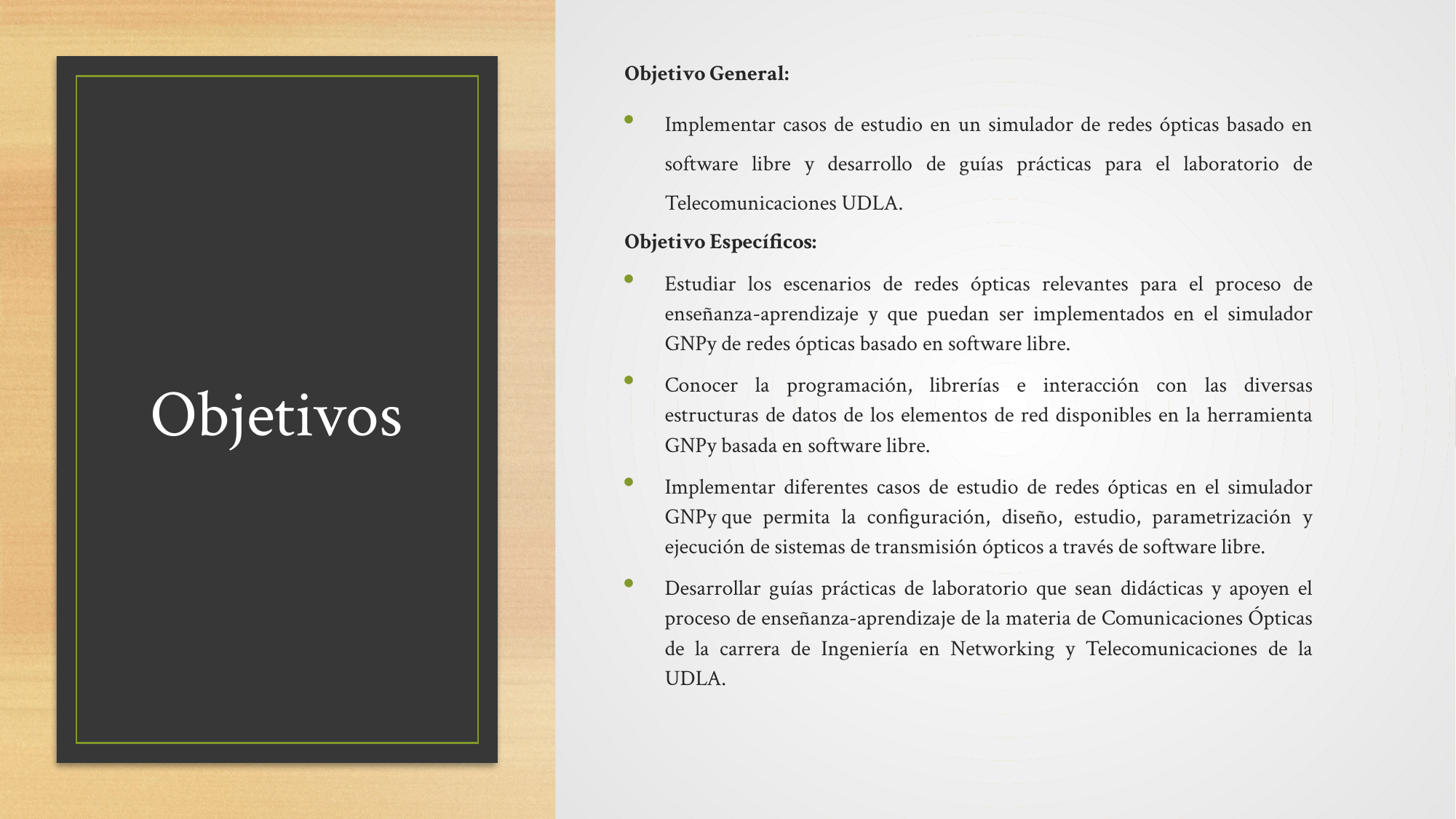

Objetivo General:
Implementar casos de estudio en un simulador de redes ópticas basado en software libre y desarrollo de guías prácticas para el laboratorio de Telecomunicaciones UDLA.
Objetivo Específicos:
Estudiar los escenarios de redes ópticas relevantes para el proceso de enseñanza-aprendizaje y que puedan ser implementados en el simulador GNPy de redes ópticas basado en software libre.
Conocer la programación, librerías e interacción con las diversas estructuras de datos de los elementos de red disponibles en la herramienta GNPy basada en software libre.
Implementar diferentes casos de estudio de redes ópticas en el simulador GNPy que permita la configuración, diseño, estudio, parametrización y ejecución de sistemas de transmisión ópticos a través de software libre.
Desarrollar guías prácticas de laboratorio que sean didácticas y apoyen el proceso de enseñanza-aprendizaje de la materia de Comunicaciones Ópticas de la carrera de Ingeniería en Networking y Telecomunicaciones de la UDLA.

# Objetivos